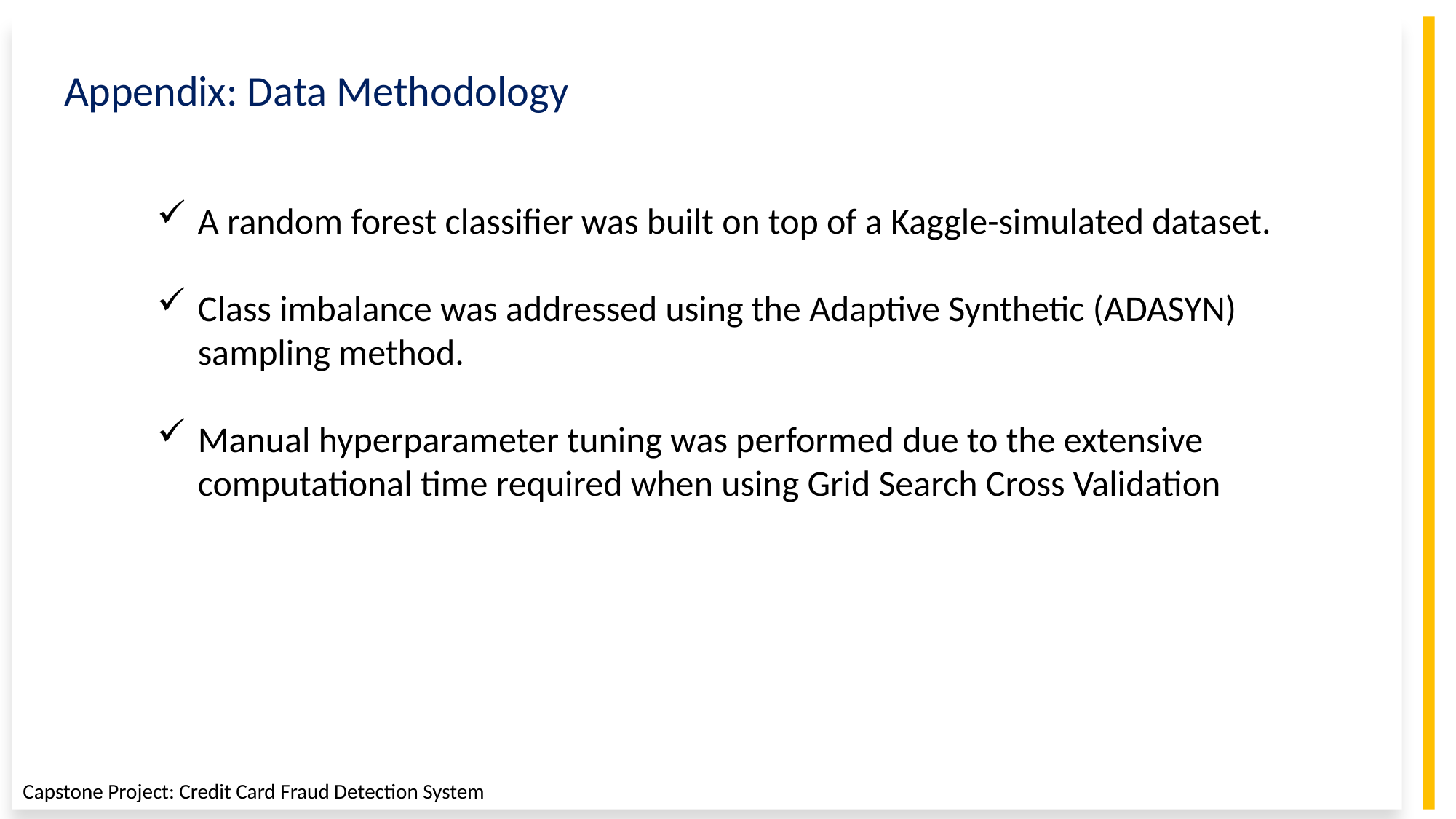

Appendix: Data Methodology
A random forest classifier was built on top of a Kaggle-simulated dataset.

Class imbalance was addressed using the Adaptive Synthetic (ADASYN) sampling method.

Manual hyperparameter tuning was performed due to the extensive computational time required when using Grid Search Cross Validation

9
Capstone Project: Credit Card Fraud Detection System